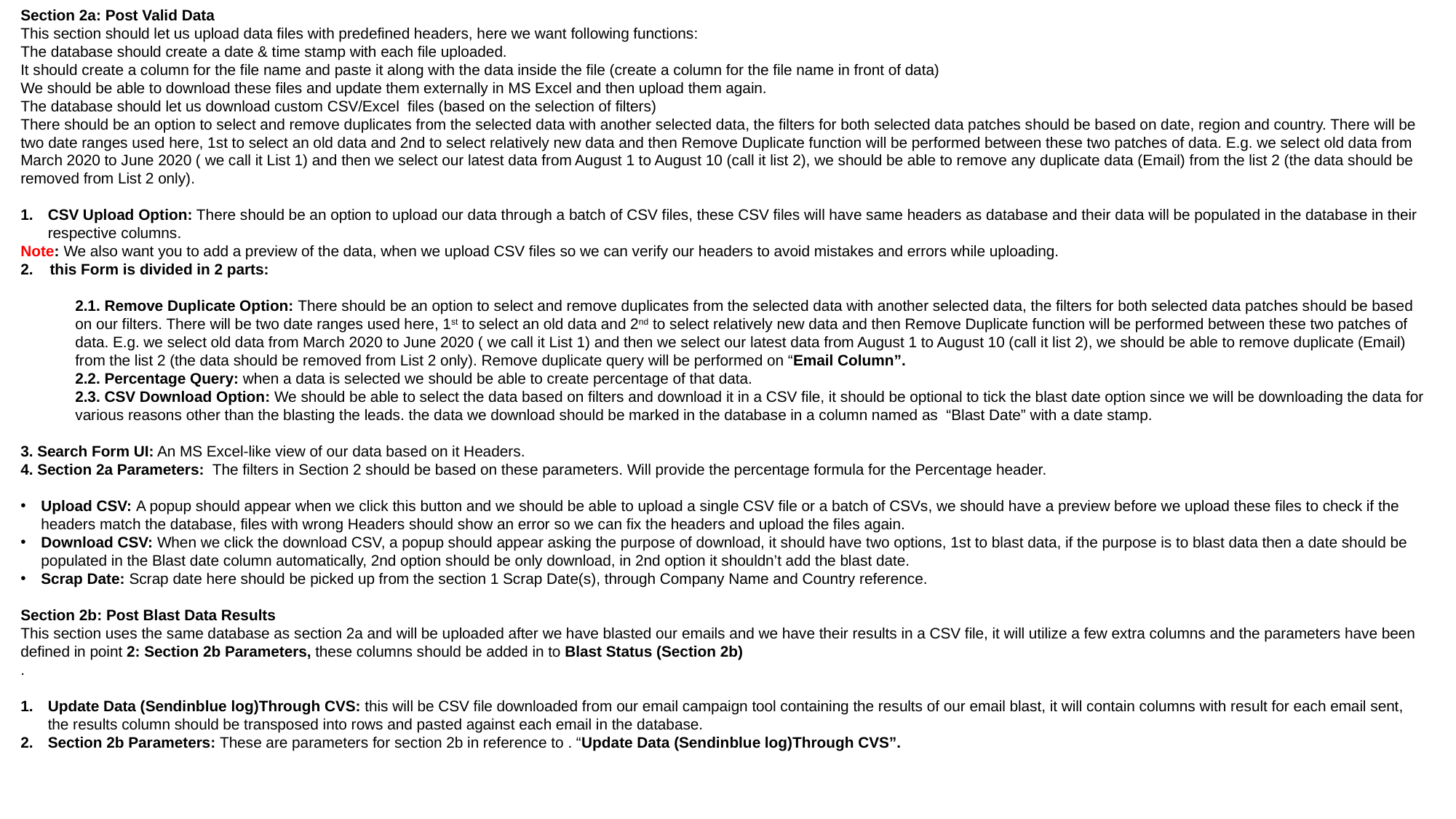

Section 2a: Post Valid Data
This section should let us upload data files with predefined headers, here we want following functions:
The database should create a date & time stamp with each file uploaded.
It should create a column for the file name and paste it along with the data inside the file (create a column for the file name in front of data)
We should be able to download these files and update them externally in MS Excel and then upload them again.
The database should let us download custom CSV/Excel  files (based on the selection of filters)
There should be an option to select and remove duplicates from the selected data with another selected data, the filters for both selected data patches should be based on date, region and country. There will be two date ranges used here, 1st to select an old data and 2nd to select relatively new data and then Remove Duplicate function will be performed between these two patches of data. E.g. we select old data from March 2020 to June 2020 ( we call it List 1) and then we select our latest data from August 1 to August 10 (call it list 2), we should be able to remove any duplicate data (Email) from the list 2 (the data should be removed from List 2 only).

CSV Upload Option: There should be an option to upload our data through a batch of CSV files, these CSV files will have same headers as database and their data will be populated in the database in their respective columns.
Note: We also want you to add a preview of the data, when we upload CSV files so we can verify our headers to avoid mistakes and errors while uploading.
2.    this Form is divided in 2 parts:

2.1. Remove Duplicate Option: There should be an option to select and remove duplicates from the selected data with another selected data, the filters for both selected data patches should be based on our filters. There will be two date ranges used here, 1st to select an old data and 2nd to select relatively new data and then Remove Duplicate function will be performed between these two patches of data. E.g. we select old data from March 2020 to June 2020 ( we call it List 1) and then we select our latest data from August 1 to August 10 (call it list 2), we should be able to remove duplicate (Email) from the list 2 (the data should be removed from List 2 only). Remove duplicate query will be performed on “Email Column”.
2.2. Percentage Query: when a data is selected we should be able to create percentage of that data.
2.3. CSV Download Option: We should be able to select the data based on filters and download it in a CSV file, it should be optional to tick the blast date option since we will be downloading the data for various reasons other than the blasting the leads. the data we download should be marked in the database in a column named as  “Blast Date” with a date stamp.

3. Search Form UI: An MS Excel-like view of our data based on it Headers.
4. Section 2a Parameters:  The filters in Section 2 should be based on these parameters. Will provide the percentage formula for the Percentage header.

Upload CSV: A popup should appear when we click this button and we should be able to upload a single CSV file or a batch of CSVs, we should have a preview before we upload these files to check if the headers match the database, files with wrong Headers should show an error so we can fix the headers and upload the files again.
Download CSV: When we click the download CSV, a popup should appear asking the purpose of download, it should have two options, 1st to blast data, if the purpose is to blast data then a date should be populated in the Blast date column automatically, 2nd option should be only download, in 2nd option it shouldn’t add the blast date.
Scrap Date: Scrap date here should be picked up from the section 1 Scrap Date(s), through Company Name and Country reference.

Section 2b: Post Blast Data Results
This section uses the same database as section 2a and will be uploaded after we have blasted our emails and we have their results in a CSV file, it will utilize a few extra columns and the parameters have been defined in point 2: Section 2b Parameters, these columns should be added in to Blast Status (Section 2b)
.

Update Data (Sendinblue log)Through CVS: this will be CSV file downloaded from our email campaign tool containing the results of our email blast, it will contain columns with result for each email sent, the results column should be transposed into rows and pasted against each email in the database.
Section 2b Parameters: These are parameters for section 2b in reference to . “Update Data (Sendinblue log)Through CVS”.